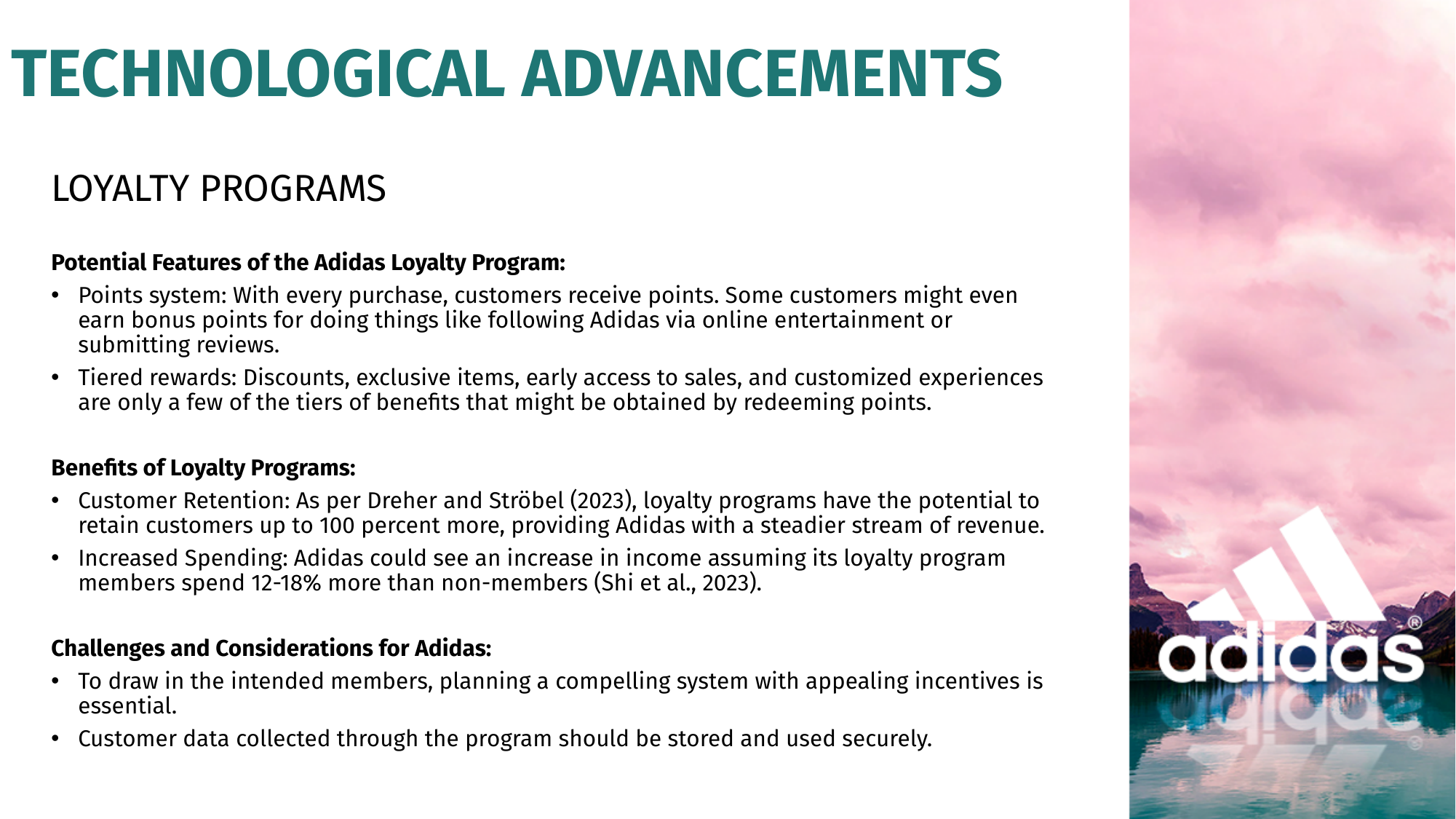

TECHNOLOGICAL ADVANCEMENTS
LOYALTY PROGRAMS

Potential Features of the Adidas Loyalty Program:
Points system: With every purchase, customers receive points. Some customers might even earn bonus points for doing things like following Adidas via online entertainment or submitting reviews.
Tiered rewards: Discounts, exclusive items, early access to sales, and customized experiences are only a few of the tiers of benefits that might be obtained by redeeming points.

Benefits of Loyalty Programs:
Customer Retention: As per Dreher and Ströbel (2023), loyalty programs have the potential to retain customers up to 100 percent more, providing Adidas with a steadier stream of revenue.
Increased Spending: Adidas could see an increase in income assuming its loyalty program members spend 12-18% more than non-members (Shi et al., 2023).

Challenges and Considerations for Adidas:
To draw in the intended members, planning a compelling system with appealing incentives is essential.
Customer data collected through the program should be stored and used securely.